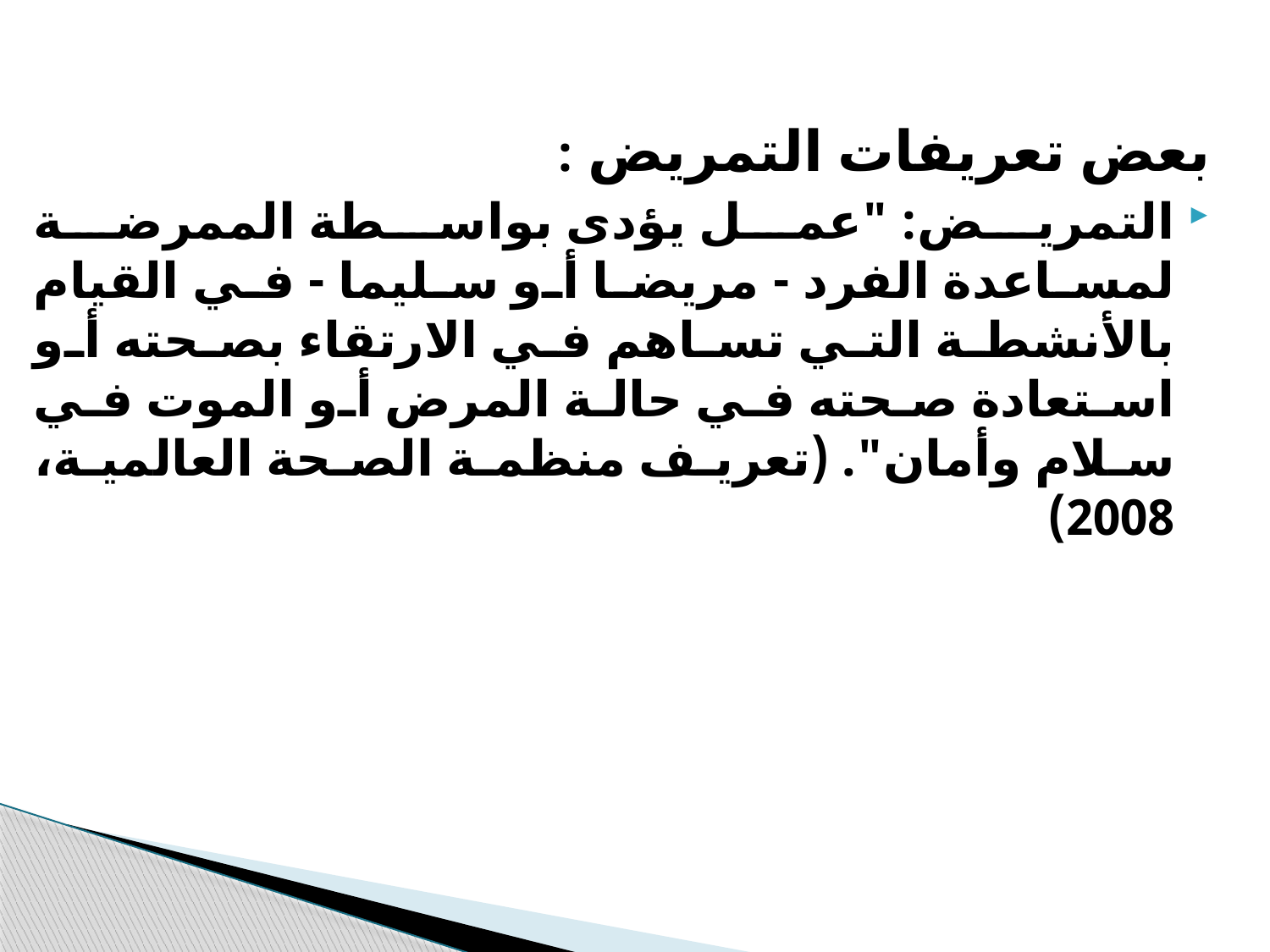

بعض تعريفات التمريض :
التمريض: "عمل يؤدى بواسطة الممرضة لمساعدة الفرد - مريضا أو سليما - في القيام بالأنشطة التي تساهم في الارتقاء بصحته أو استعادة صحته في حالة المرض أو الموت في سلام وأمان". (تعريف منظمة الصحة العالمية، 2008)